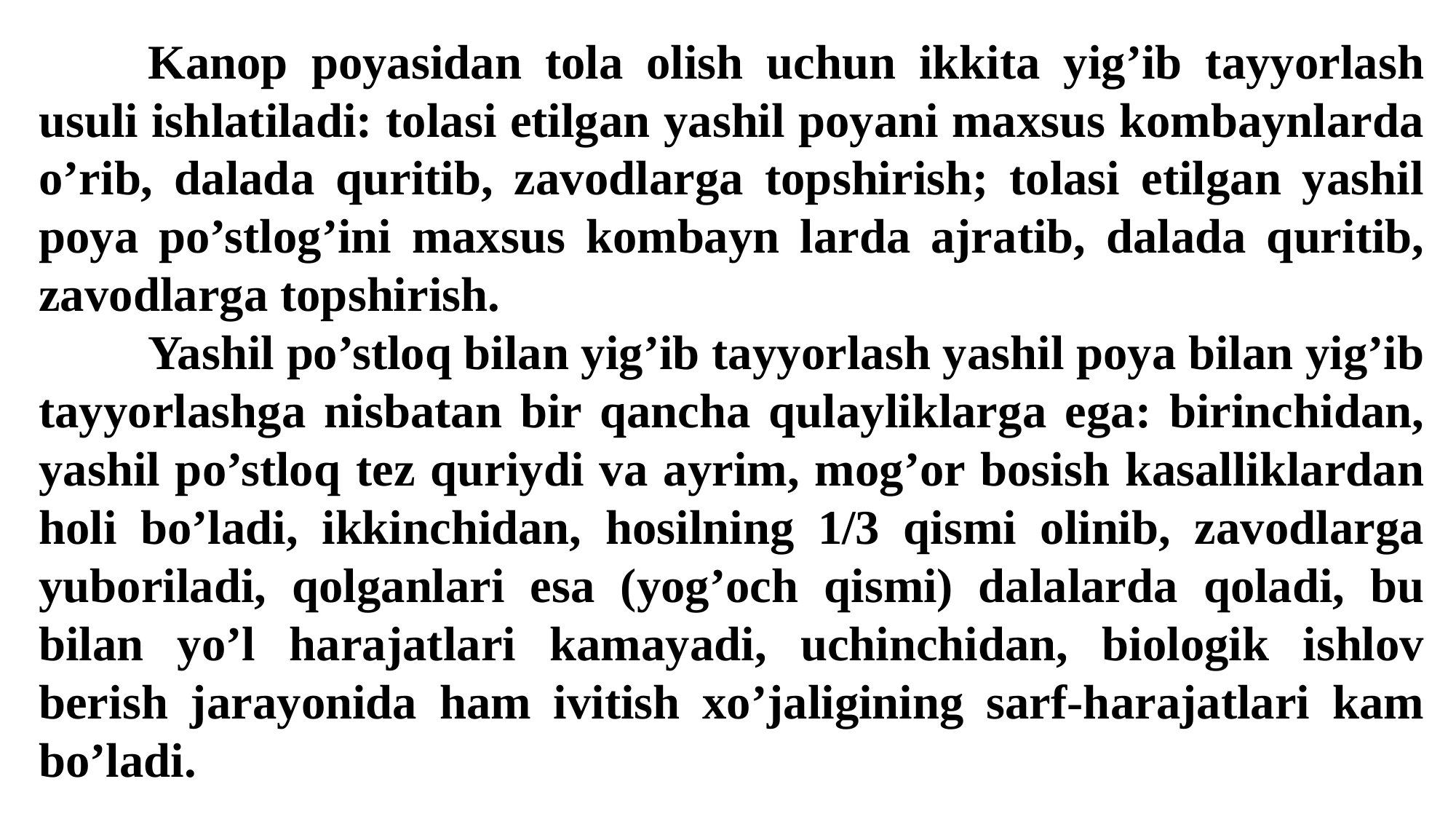

Kanop poyasidan tola olish uchun ikkita yig’ib tayyorlash usuli ishlatiladi: tolasi еtilgan yashil poyani maxsus kombaynlarda o’rib, dalada quritib, zavodlarga topshirish; tolasi еtilgan yashil poya po’stlog’ini maxsus kombayn larda ajratib, dalada quritib, zavodlarga topshirish.
	Yashil po’stloq bilan yig’ib tayyorlash yashil poya bilan yig’ib tayyorlashga nisbatan bir qancha qulayliklarga ega: birinchidan, yashil po’stloq tez quriydi va ayrim, mog’or bosish kasalliklardan holi bo’ladi, ikkinchidan, hosilning 1/3 qismi olinib, zavodlarga yuboriladi, qolganlari esa (yog’och qismi) dalalarda qoladi, bu bilan yo’l harajatlari kamayadi, uchinchidan, biologik ishlov berish jarayonida ham ivitish xo’jaligining sarf-harajatlari kam bo’ladi.